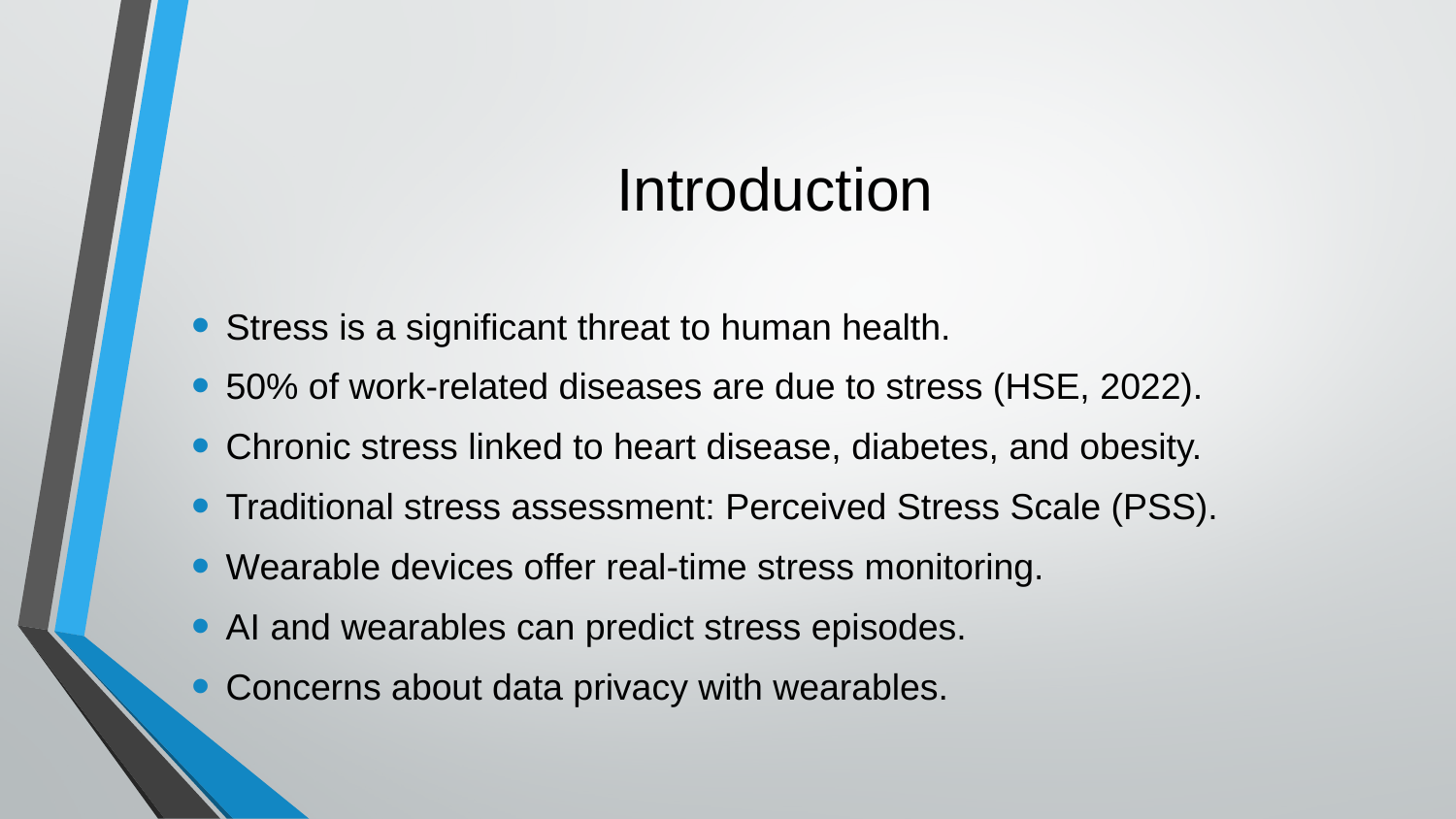

# Introduction
Stress is a significant threat to human health.
50% of work-related diseases are due to stress (HSE, 2022).
Chronic stress linked to heart disease, diabetes, and obesity.
Traditional stress assessment: Perceived Stress Scale (PSS).
Wearable devices offer real-time stress monitoring.
AI and wearables can predict stress episodes.
Concerns about data privacy with wearables.